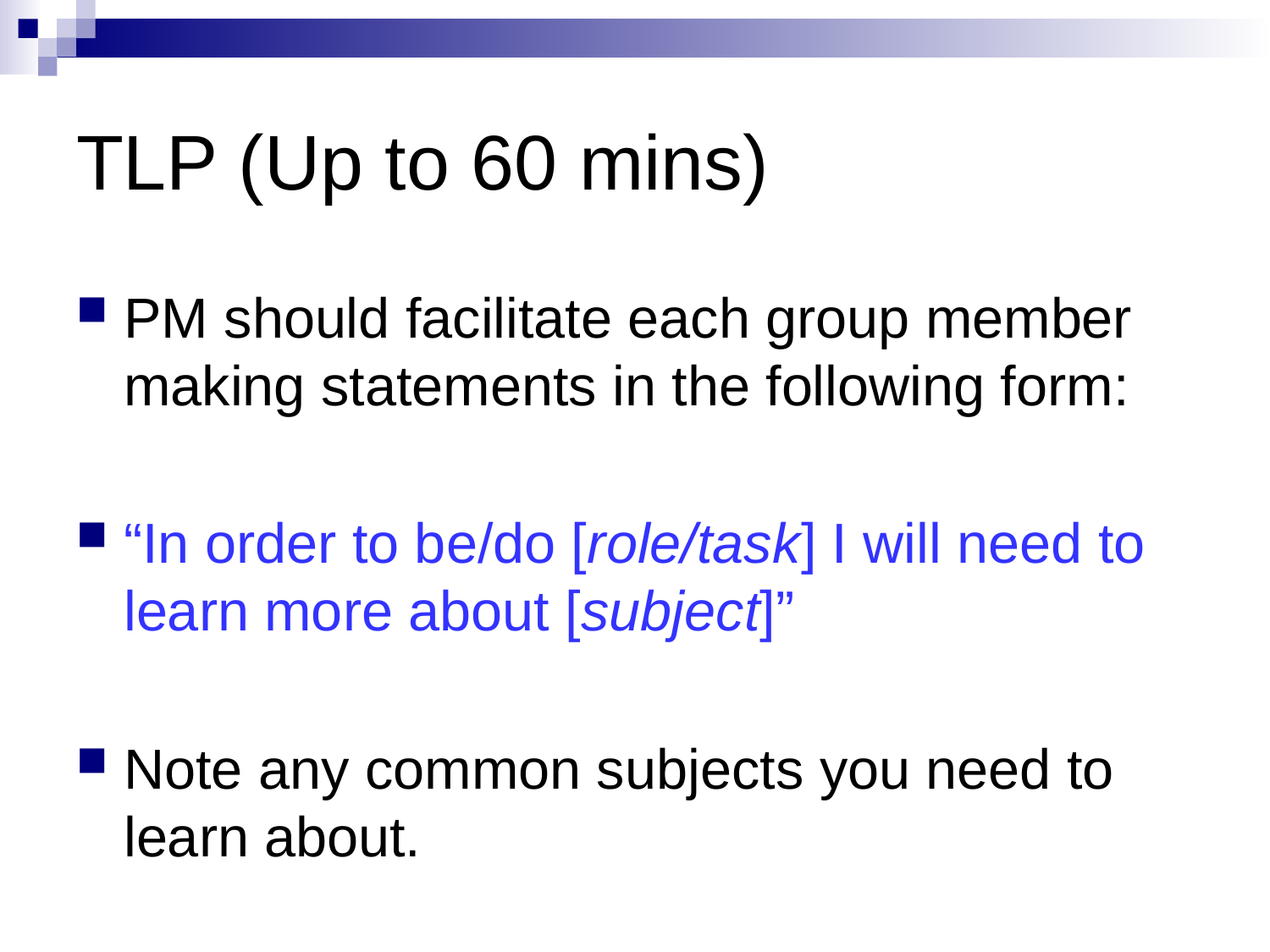

# TLP (Up to 60 mins)
PM should facilitate each group member making statements in the following form:

“In order to be/do [role/task] I will need to learn more about [subject]”

Note any common subjects you need to learn about.